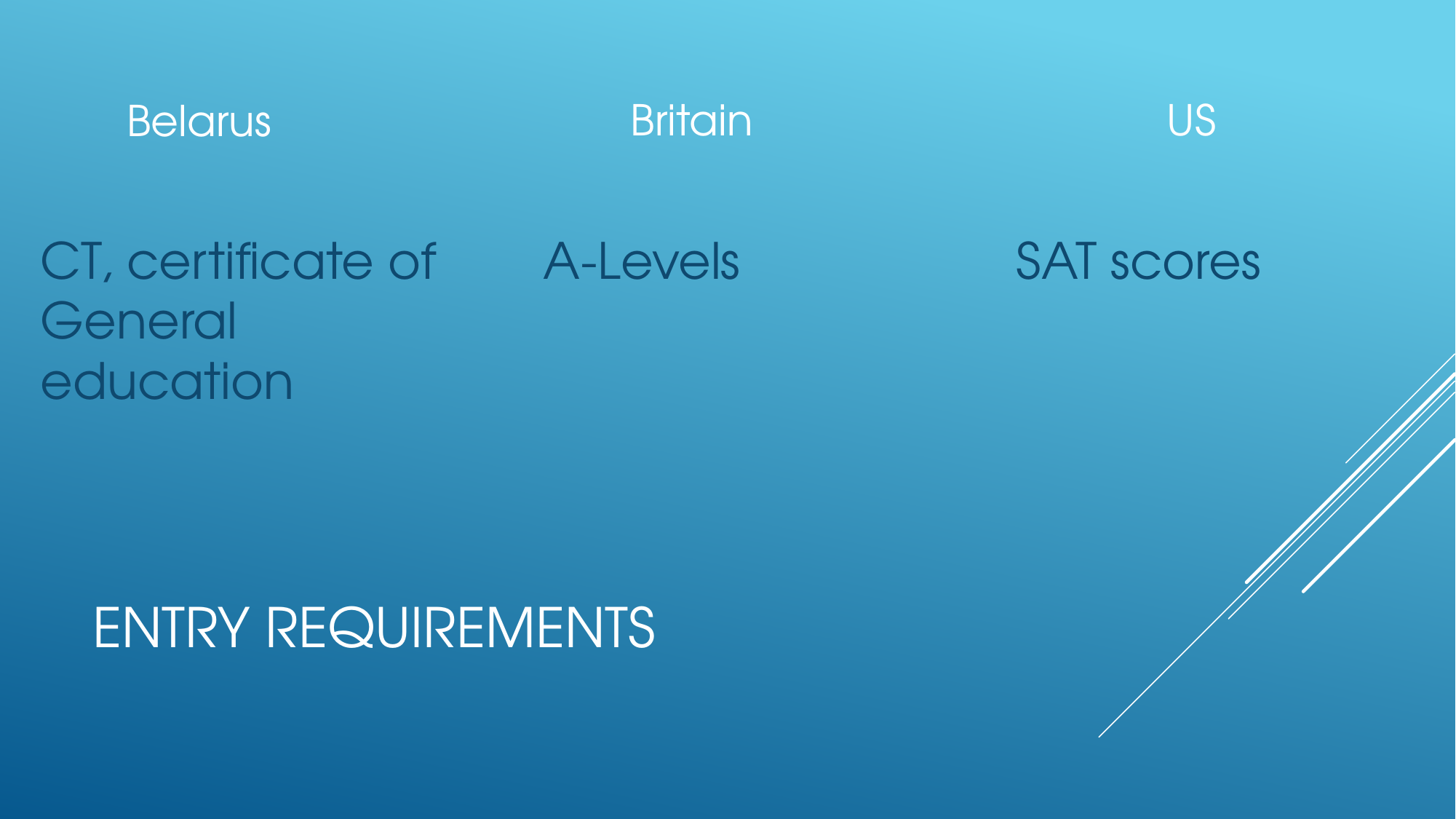

Britain
US
Belarus
CT, certificate of General education
A-Levels
SAT scores

# Entry requirements